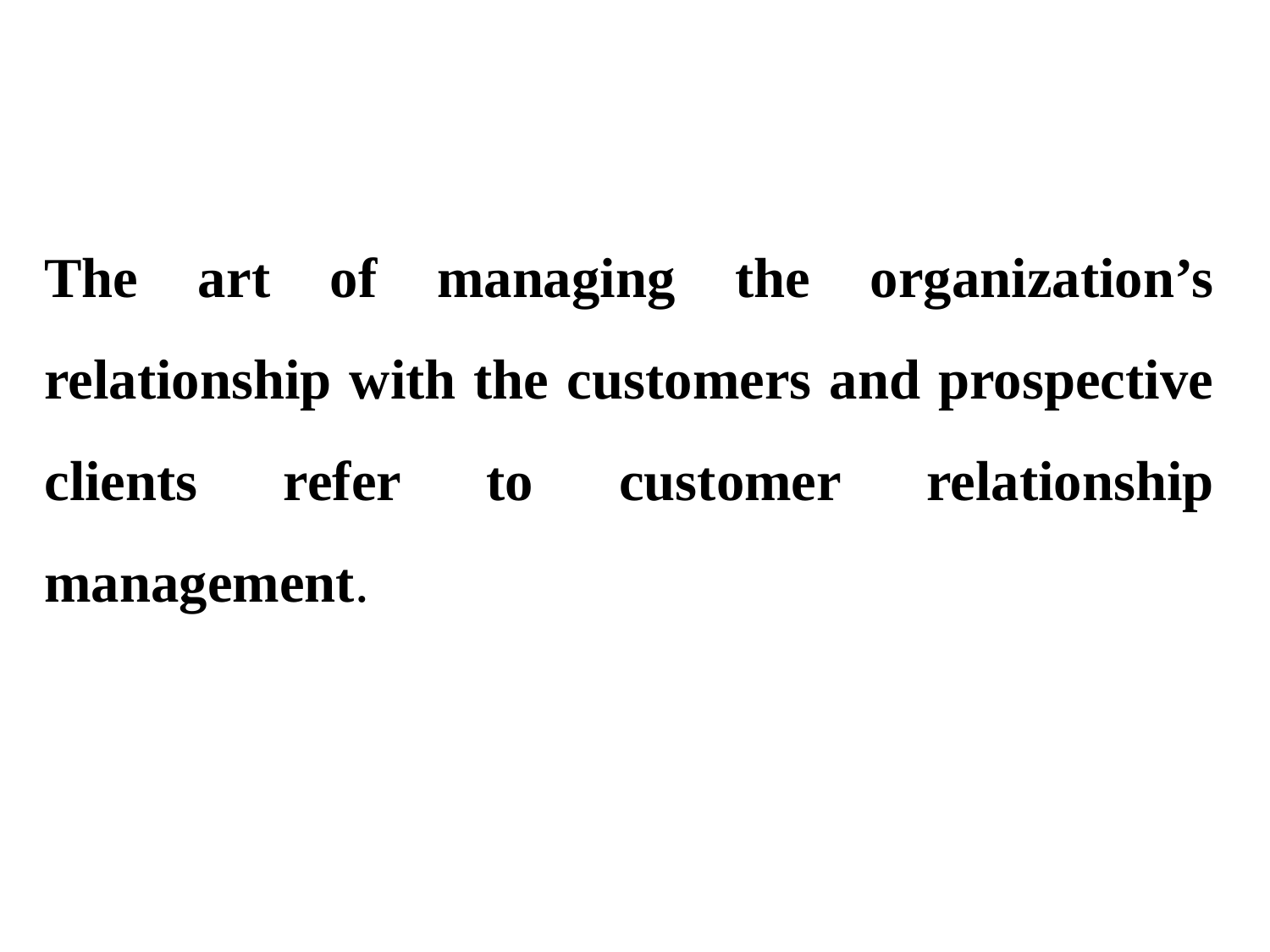

The art of managing the organization’s relationship with the customers and prospective clients refer to customer relationship management.